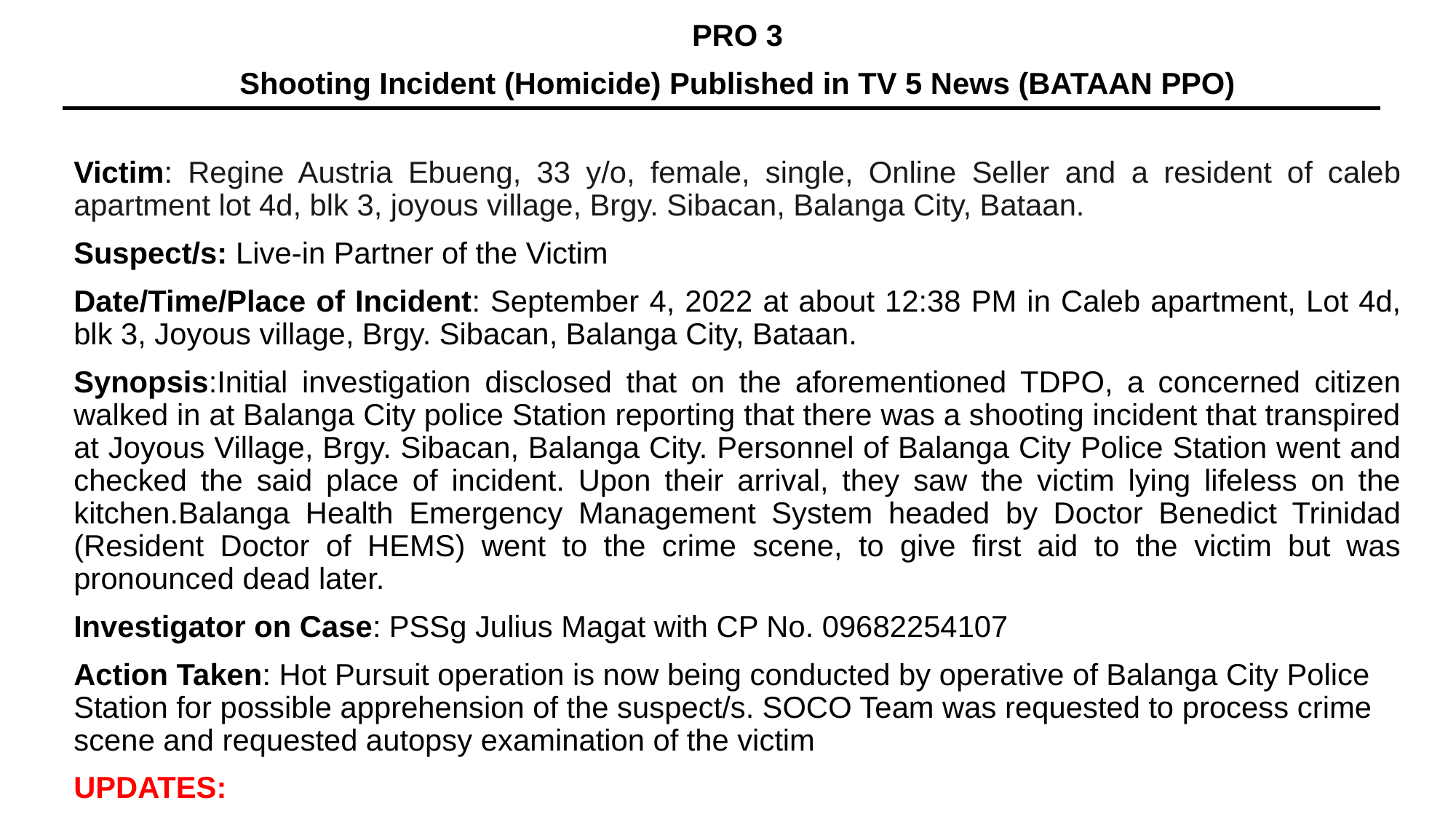

PRO 3
Shooting Incident (Homicide) Published in TV 5 News (BATAAN PPO)

Victim: Regine Austria Ebueng, 33 y/o, female, single, Online Seller and a resident of caleb apartment lot 4d, blk 3, joyous village, Brgy. Sibacan, Balanga City, Bataan.
Suspect/s: Live-in Partner of the Victim
Date/Time/Place of Incident: September 4, 2022 at about 12:38 PM in Caleb apartment, Lot 4d, blk 3, Joyous village, Brgy. Sibacan, Balanga City, Bataan.
Synopsis:Initial investigation disclosed that on the aforementioned TDPO, a concerned citizen walked in at Balanga City police Station reporting that there was a shooting incident that transpired at Joyous Village, Brgy. Sibacan, Balanga City. Personnel of Balanga City Police Station went and checked the said place of incident. Upon their arrival, they saw the victim lying lifeless on the kitchen.Balanga Health Emergency Management System headed by Doctor Benedict Trinidad (Resident Doctor of HEMS) went to the crime scene, to give first aid to the victim but was pronounced dead later.
Investigator on Case: PSSg Julius Magat with CP No. 09682254107
Action Taken: Hot Pursuit operation is now being conducted by operative of Balanga City Police Station for possible apprehension of the suspect/s. SOCO Team was requested to process crime scene and requested autopsy examination of the victim
UPDATES: